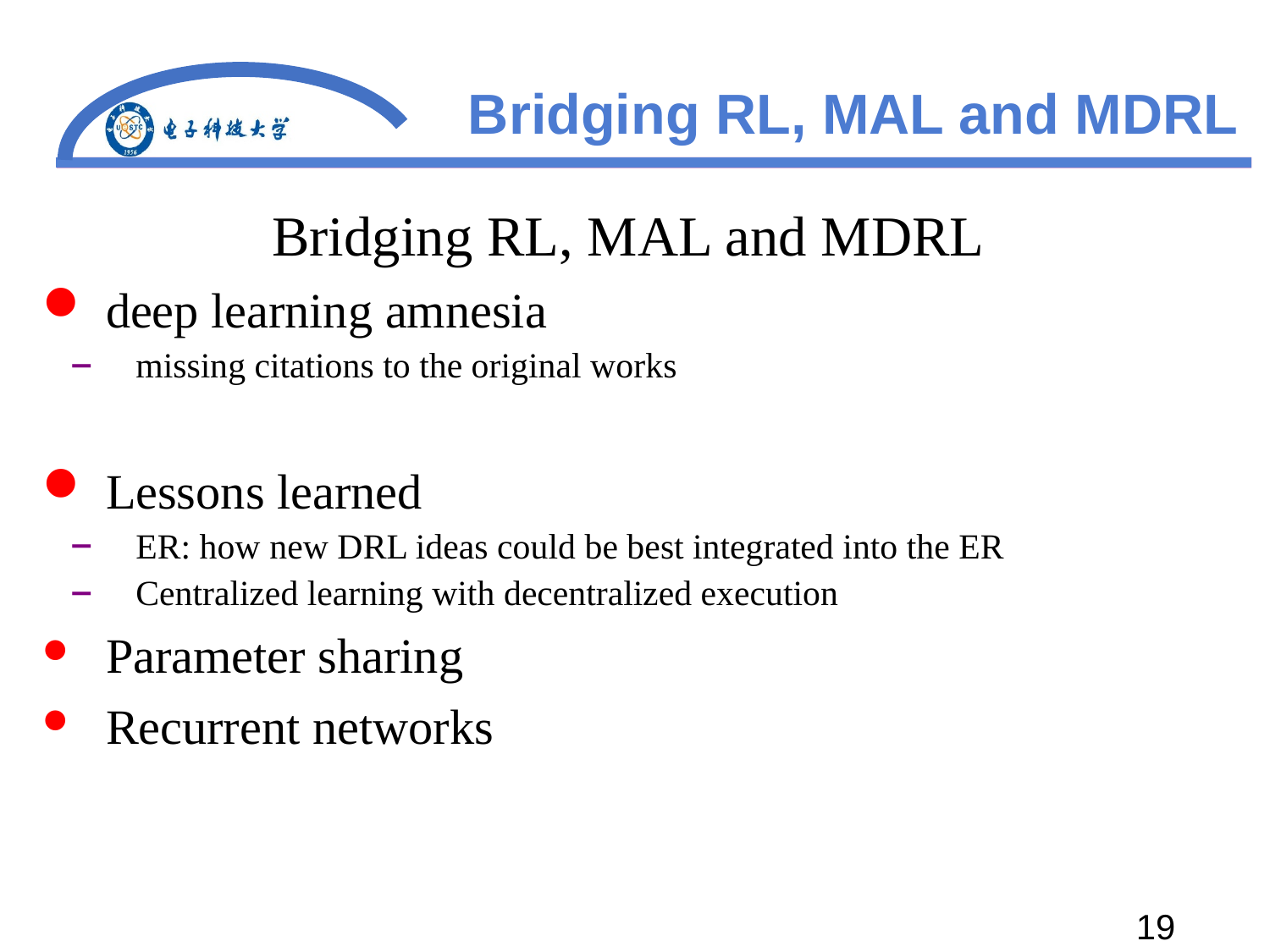

# Bridging RL, MAL and MDRL
Bridging RL, MAL and MDRL

deep learning amnesia
missing citations to the original works

Lessons learned
ER: how new DRL ideas could be best integrated into the ER
Centralized learning with decentralized execution
Parameter sharing
Recurrent networks